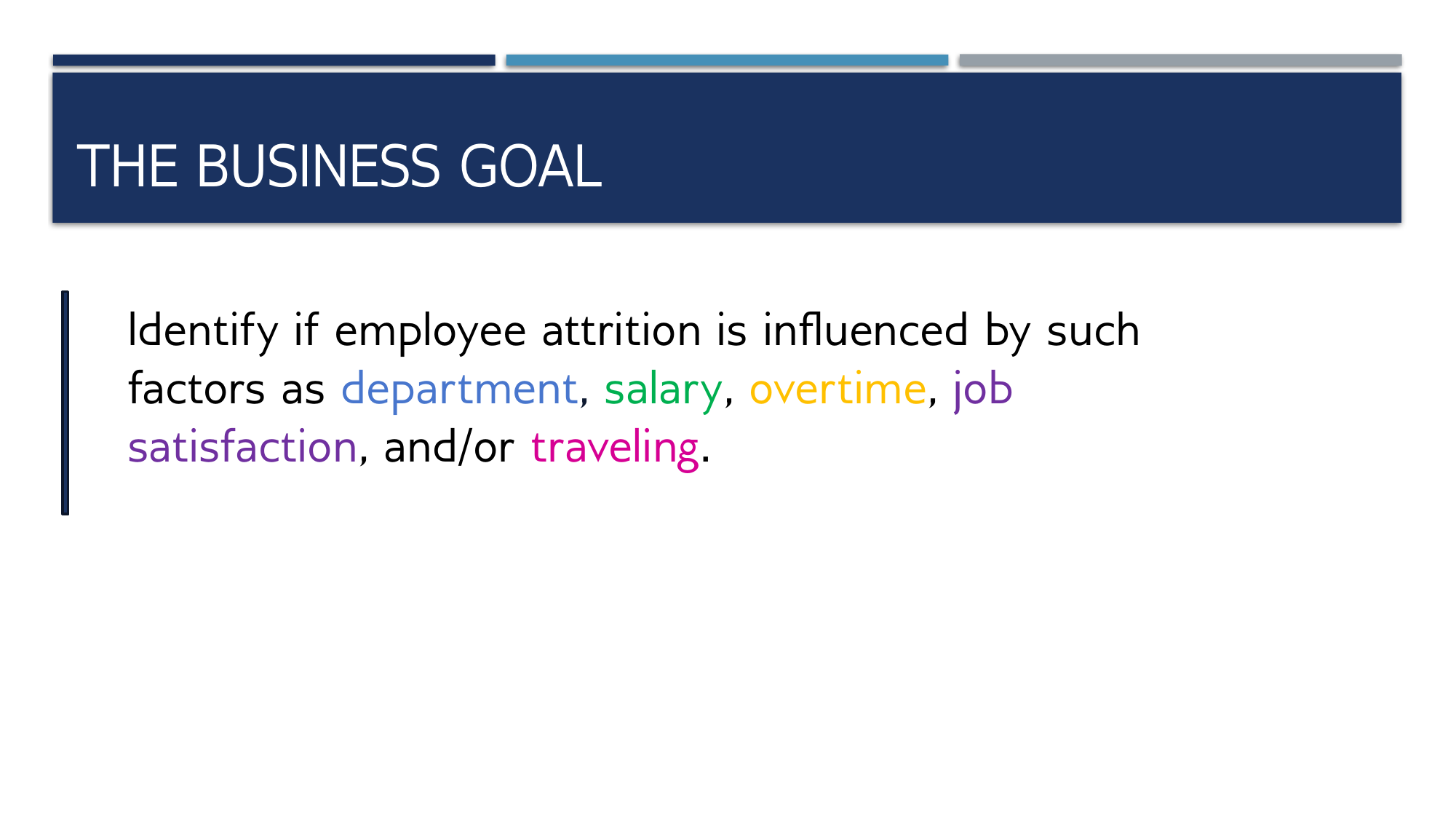

# The business goal

Identify if employee attrition is influenced by such factors as department, salary, overtime, job satisfaction, and/or traveling.